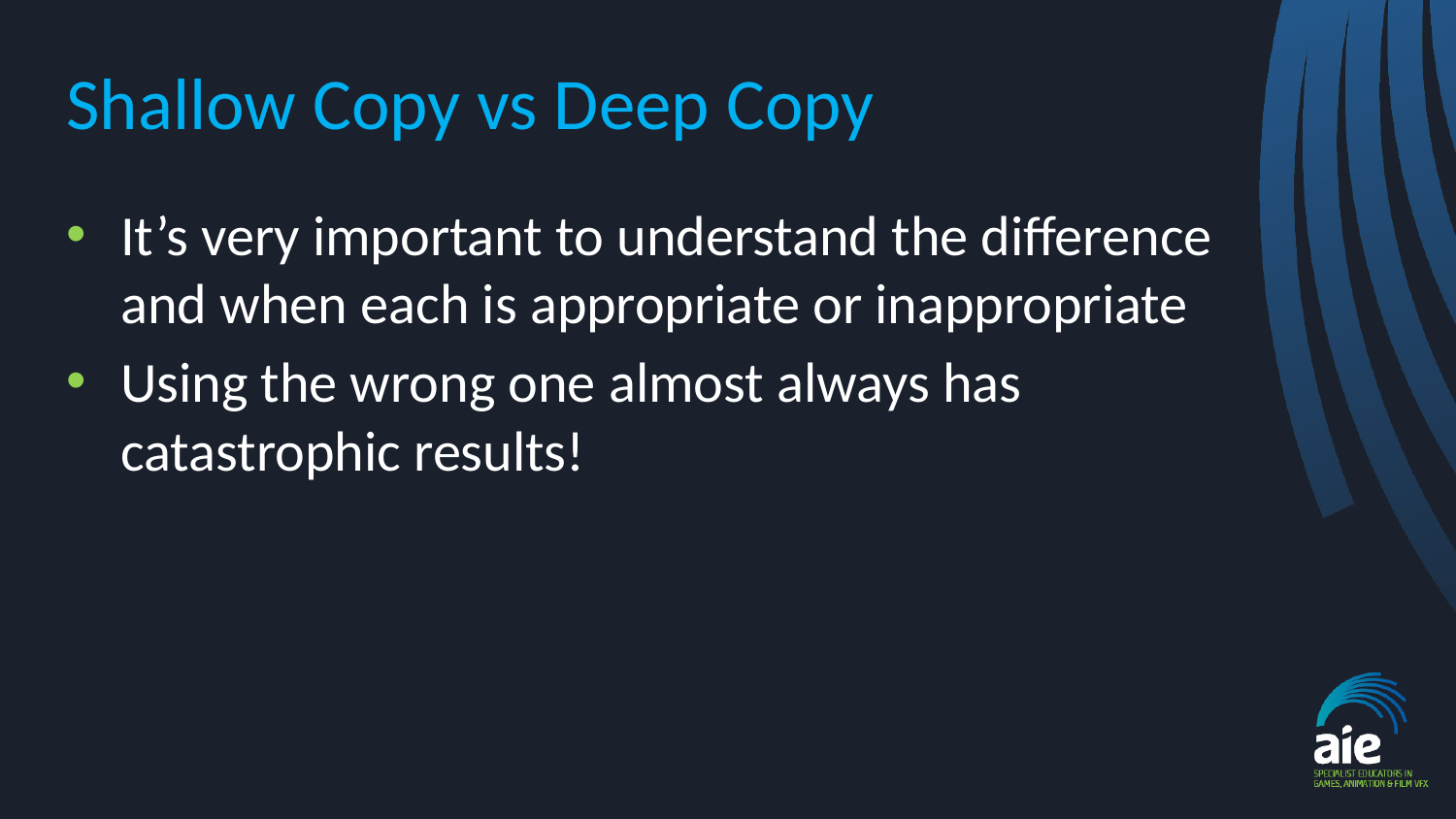

# Shallow Copy vs Deep Copy
It’s very important to understand the difference and when each is appropriate or inappropriate
Using the wrong one almost always has catastrophic results!